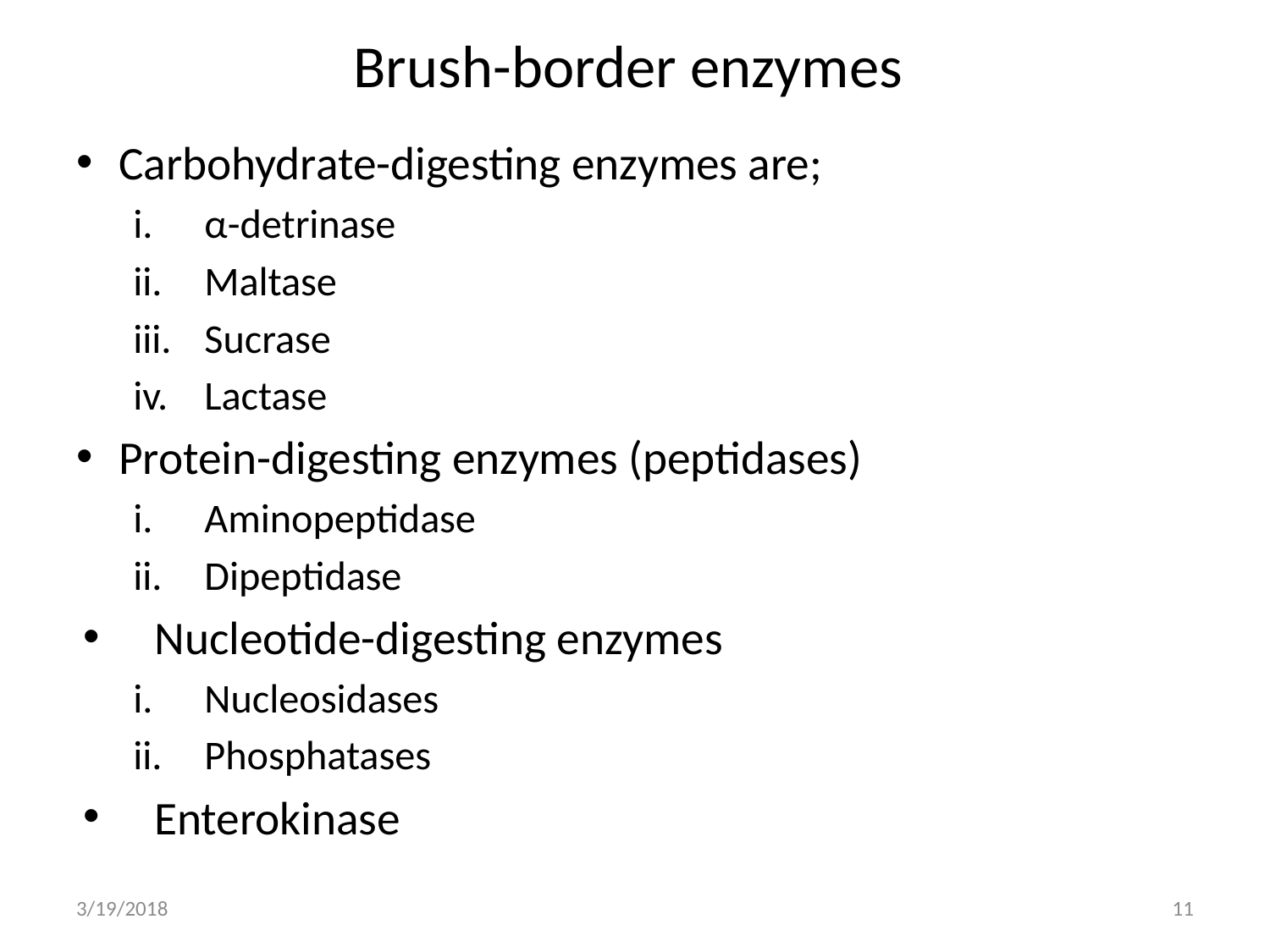

# Brush-border enzymes
Carbohydrate-digesting enzymes are;
α-detrinase
Maltase
Sucrase
Lactase
Protein-digesting enzymes (peptidases)
Aminopeptidase
Dipeptidase
Nucleotide-digesting enzymes
Nucleosidases
Phosphatases
Enterokinase

3/19/2018
11